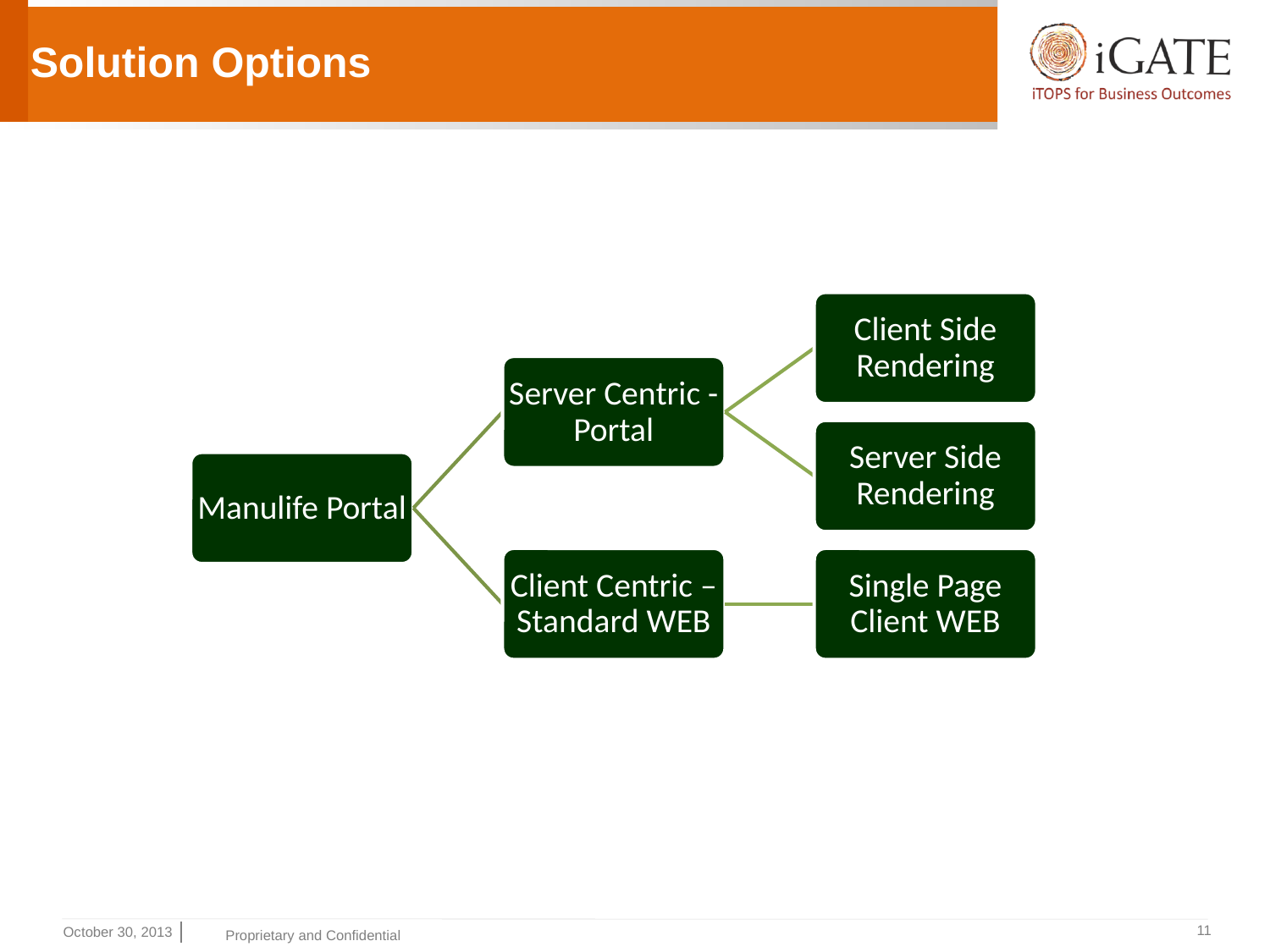

Solution Options
Manulife Portal

Server Centric - Portal

Client Side Rendering

Server Side Rendering

Client Centric – Standard WEB

Single Page Client WEB